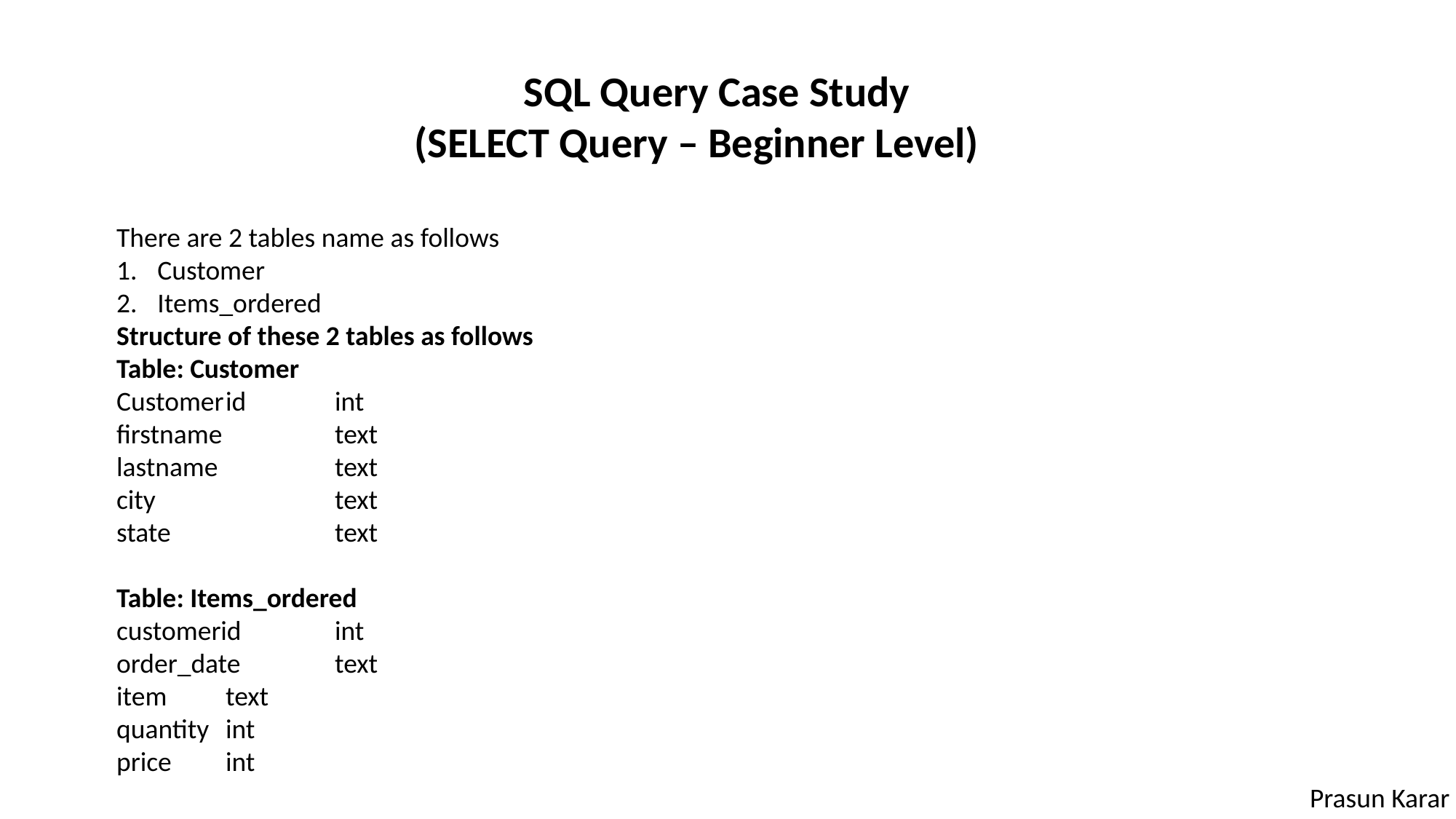

SQL Query Case Study
	(SELECT Query – Beginner Level)
There are 2 tables name as follows
Customer
Items_ordered
Structure of these 2 tables as follows
Table: Customer
Customer	id	int
firstname		text
lastname		text
city		text
state		text

Table: Items_ordered
customerid	int
order_date	text
item	text
quantity	int
price	int

Prasun Karar